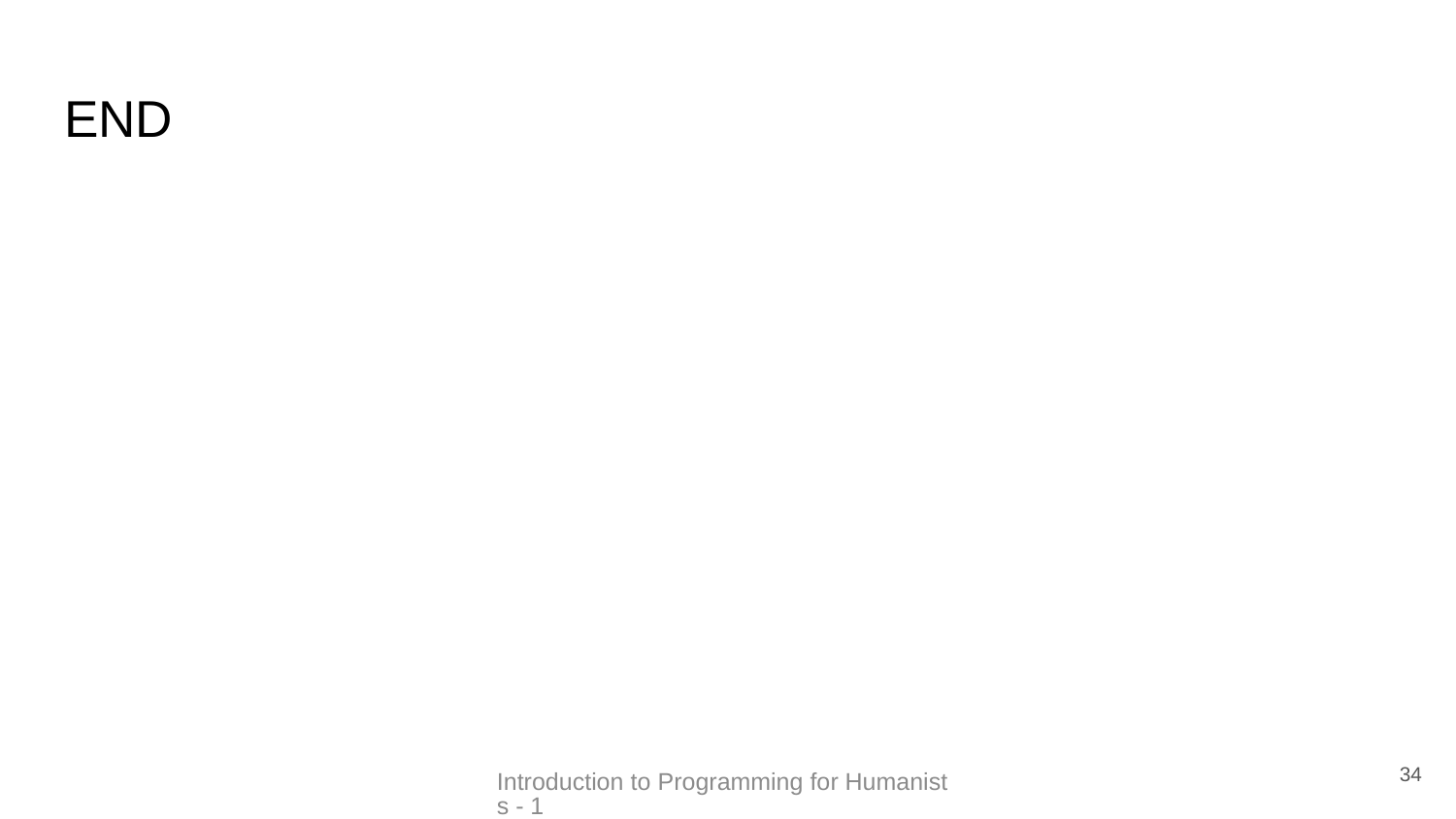

# END

34
Introduction to Programming for Humanists - 1